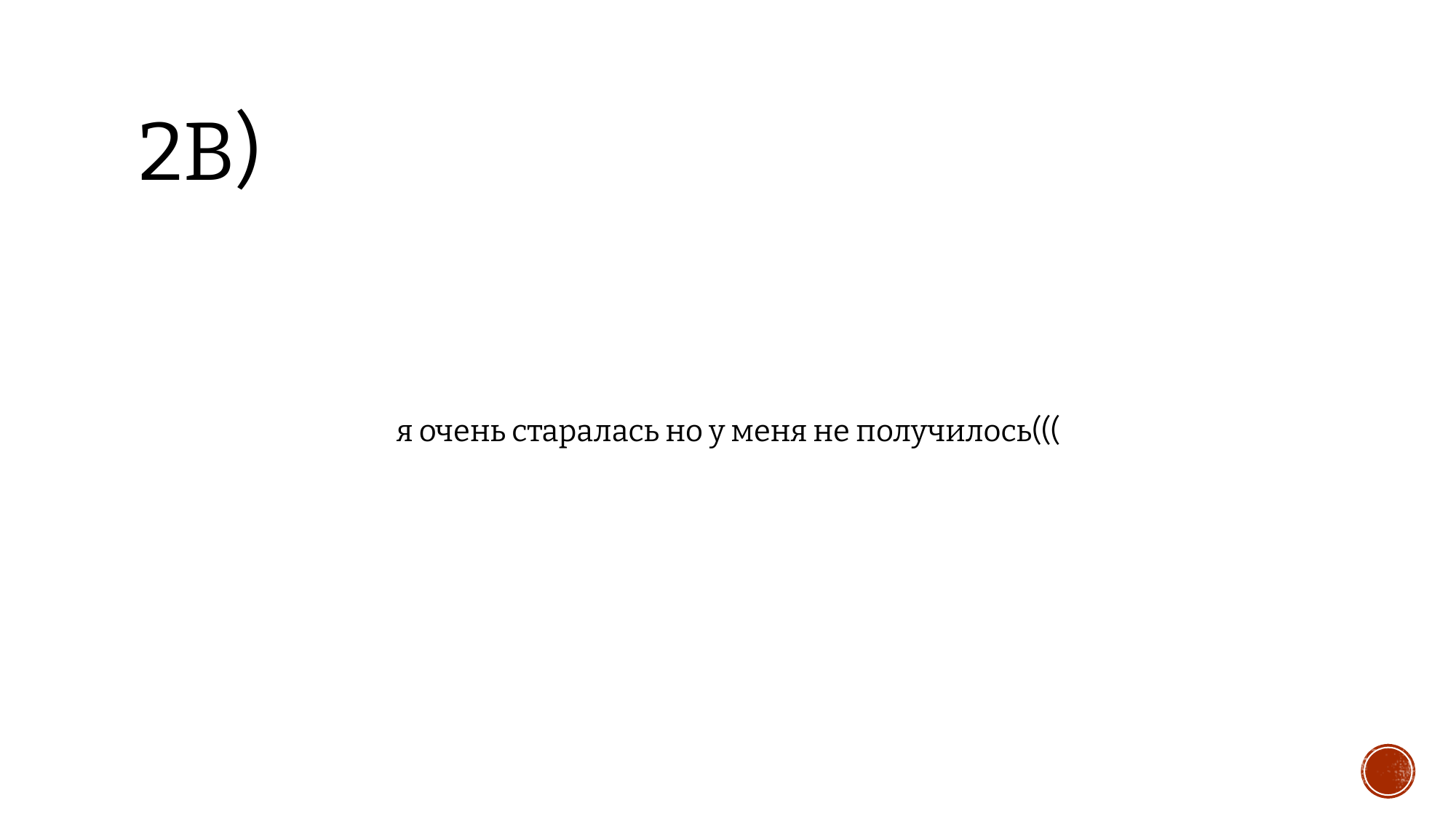

# 2в)

я очень старалась но у меня не получилось(((